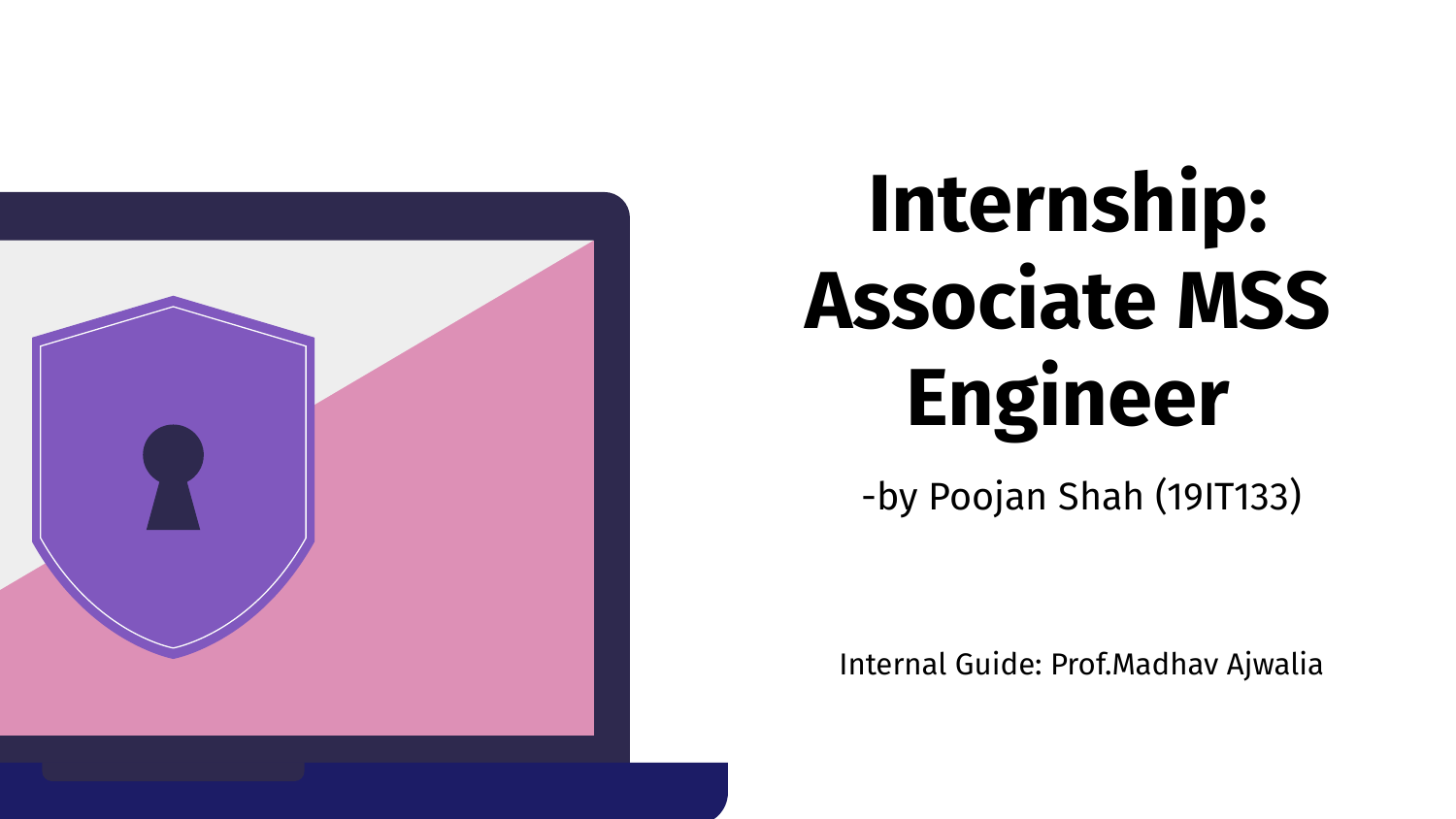

# Internship: Associate MSS Engineer

-by Poojan Shah (19IT133)
Internal Guide: Prof.Madhav Ajwalia